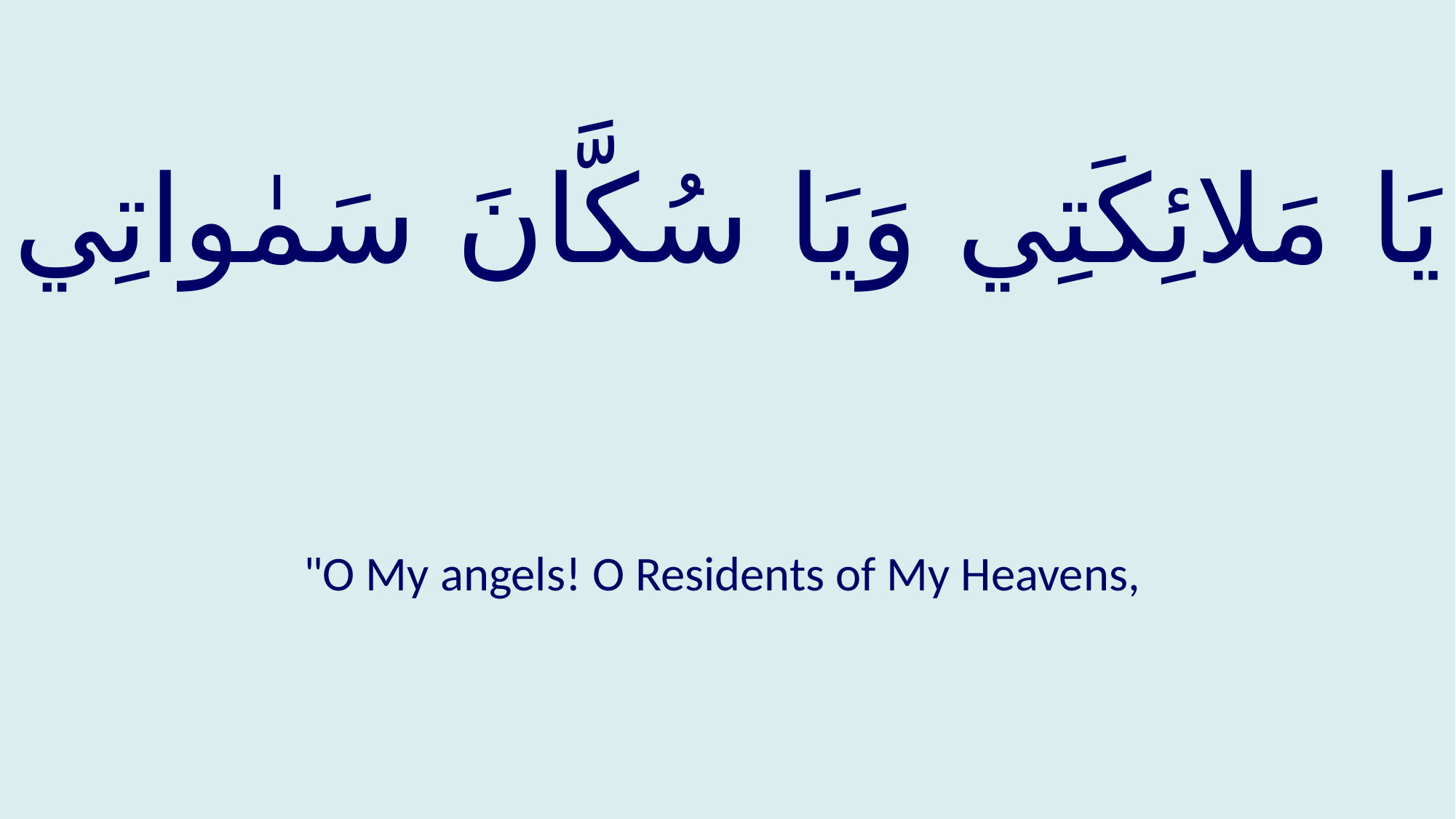

# يَا مَلائِكَتِي وَيَا سُكَّانَ سَمٰواتِي
"O My angels! O Residents of My Heavens,